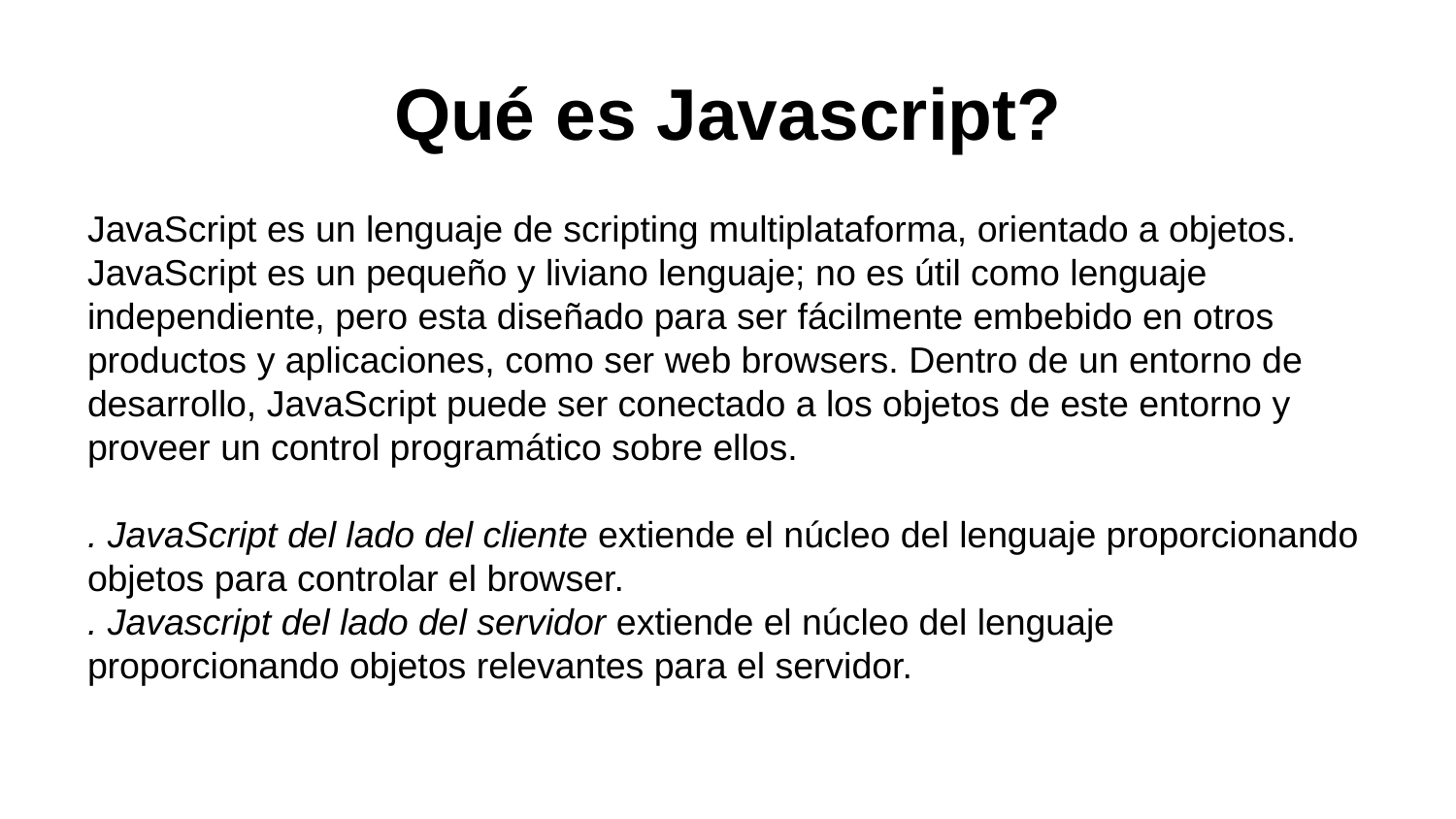

# Qué es Javascript?
JavaScript es un lenguaje de scripting multiplataforma, orientado a objetos. JavaScript es un pequeño y liviano lenguaje; no es útil como lenguaje independiente, pero esta diseñado para ser fácilmente embebido en otros productos y aplicaciones, como ser web browsers. Dentro de un entorno de desarrollo, JavaScript puede ser conectado a los objetos de este entorno y proveer un control programático sobre ellos.

. JavaScript del lado del cliente extiende el núcleo del lenguaje proporcionando objetos para controlar el browser.
. Javascript del lado del servidor extiende el núcleo del lenguaje proporcionando objetos relevantes para el servidor.